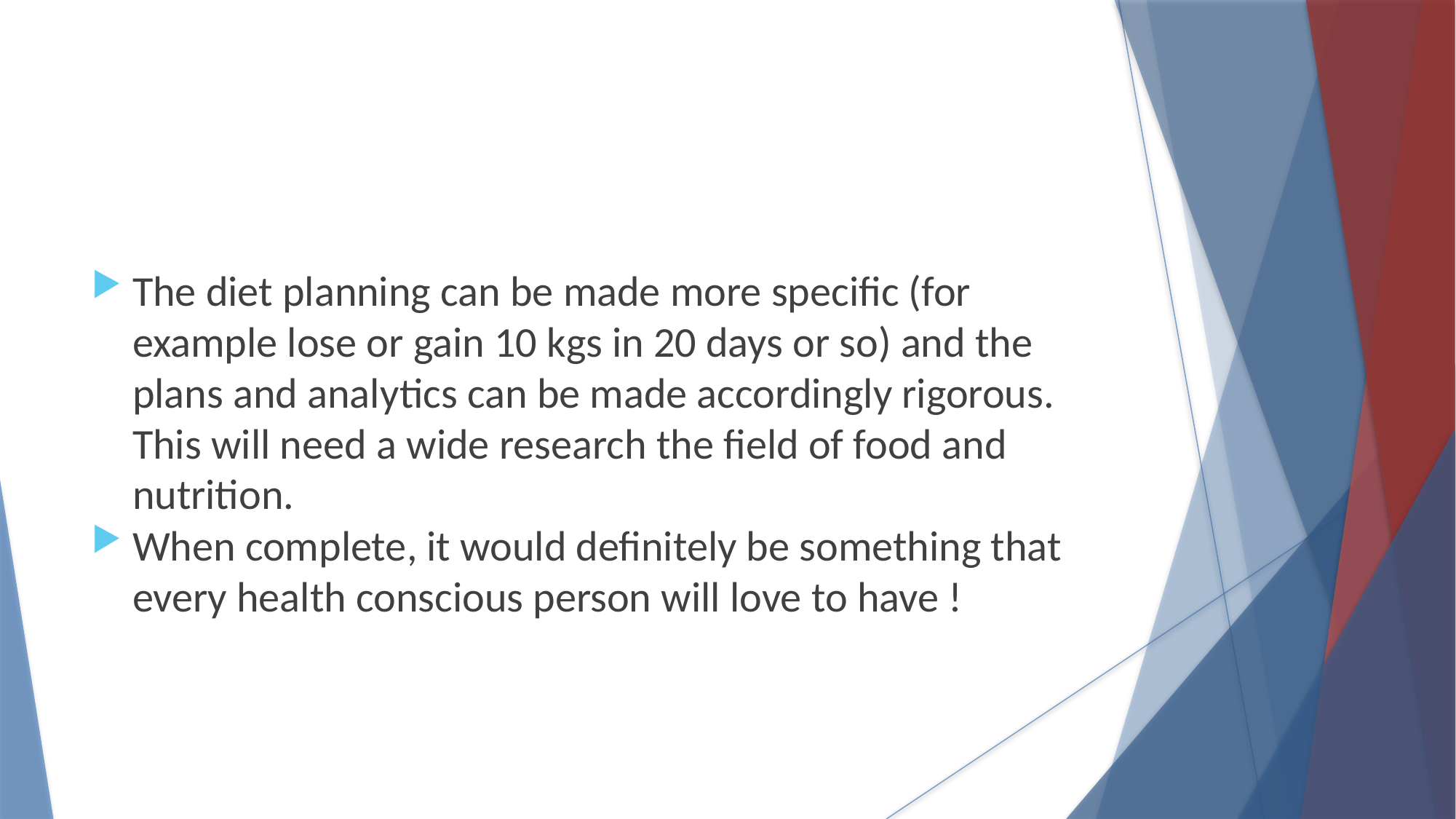

The diet planning can be made more specific (for example lose or gain 10 kgs in 20 days or so) and the plans and analytics can be made accordingly rigorous. This will need a wide research the field of food and nutrition.
When complete, it would definitely be something that every health conscious person will love to have !